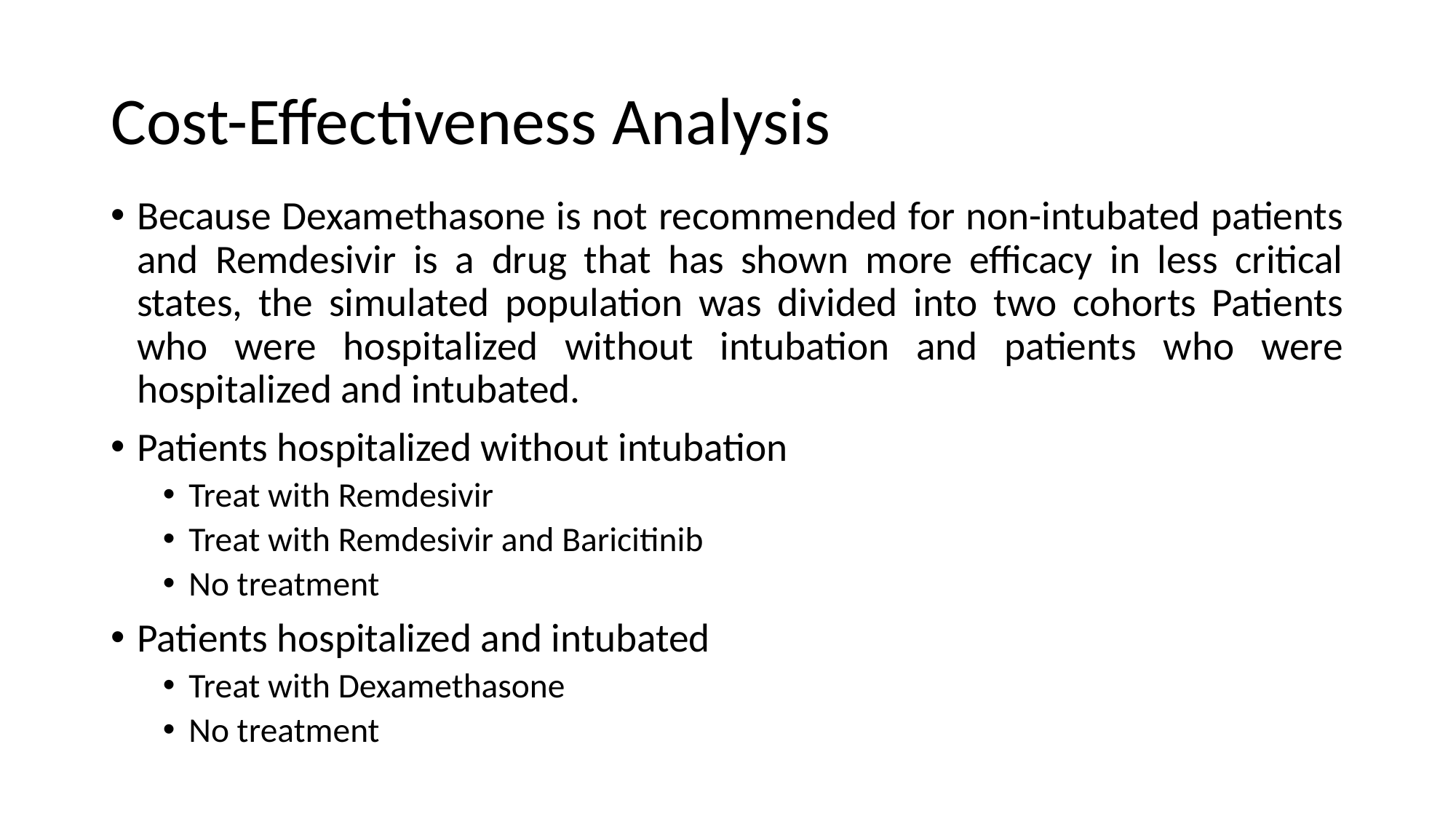

# Cost-Effectiveness Analysis
Because Dexamethasone is not recommended for non-intubated patients and Remdesivir is a drug that has shown more efficacy in less critical states, the simulated population was divided into two cohorts Patients who were hospitalized without intubation and patients who were hospitalized and intubated.
Patients hospitalized without intubation
Treat with Remdesivir
Treat with Remdesivir and Baricitinib
No treatment
Patients hospitalized and intubated
Treat with Dexamethasone
No treatment